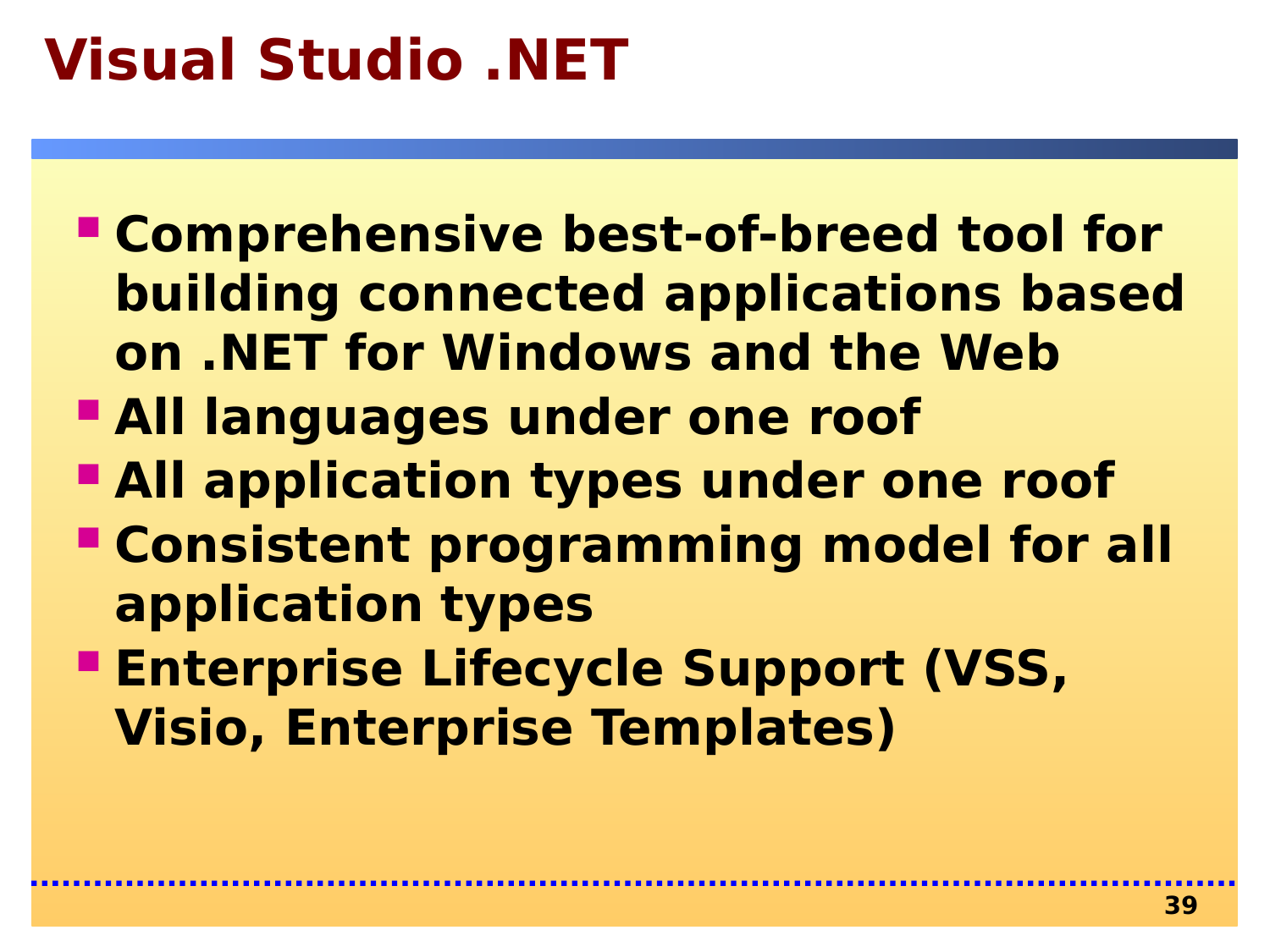

# Visual Studio .NET
Comprehensive best-of-breed tool for building connected applications based on .NET for Windows and the Web
All languages under one roof
All application types under one roof
Consistent programming model for all application types
Enterprise Lifecycle Support (VSS, Visio, Enterprise Templates)